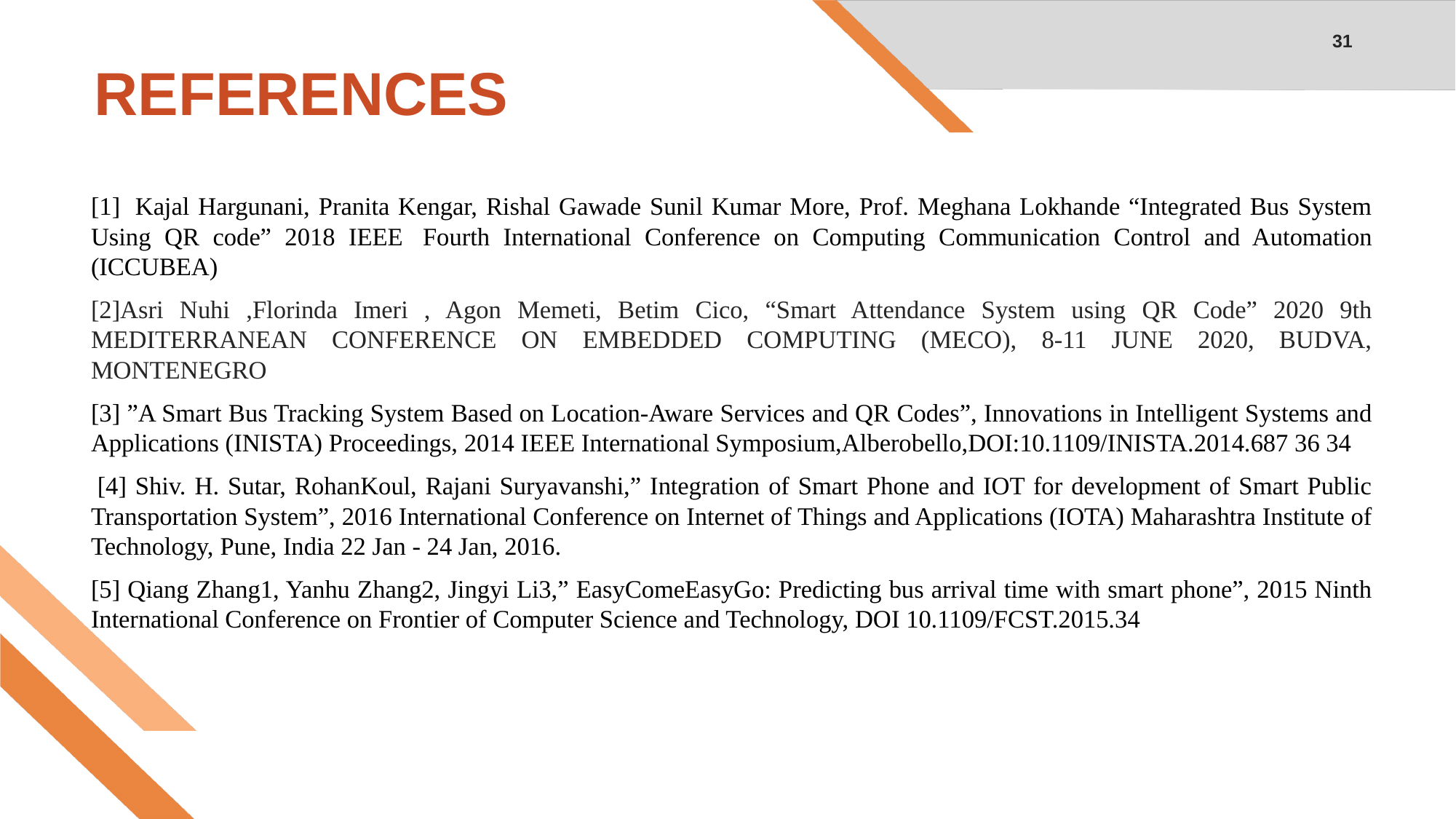

31
# REFERENCES
[1]  Kajal Hargunani, Pranita Kengar, Rishal Gawade Sunil Kumar More, Prof. Meghana Lokhande “Integrated Bus System Using QR code” 2018 IEEE  Fourth International Conference on Computing Communication Control and Automation (ICCUBEA)
[2]Asri Nuhi ,Florinda Imeri , Agon Memeti, Betim Cico, “Smart Attendance System using QR Code” 2020 9th MEDITERRANEAN CONFERENCE ON EMBEDDED COMPUTING (MECO), 8-11 JUNE 2020, BUDVA, MONTENEGRO
[3] ”A Smart Bus Tracking System Based on Location-Aware Services and QR Codes”, Innovations in Intelligent Systems and Applications (INISTA) Proceedings, 2014 IEEE International Symposium,Alberobello,DOI:10.1109/INISTA.2014.687 36 34
 [4] Shiv. H. Sutar, RohanKoul, Rajani Suryavanshi,” Integration of Smart Phone and IOT for development of Smart Public Transportation System”, 2016 International Conference on Internet of Things and Applications (IOTA) Maharashtra Institute of Technology, Pune, India 22 Jan - 24 Jan, 2016.
[5] Qiang Zhang1, Yanhu Zhang2, Jingyi Li3,” EasyComeEasyGo: Predicting bus arrival time with smart phone”, 2015 Ninth International Conference on Frontier of Computer Science and Technology, DOI 10.1109/FCST.2015.34